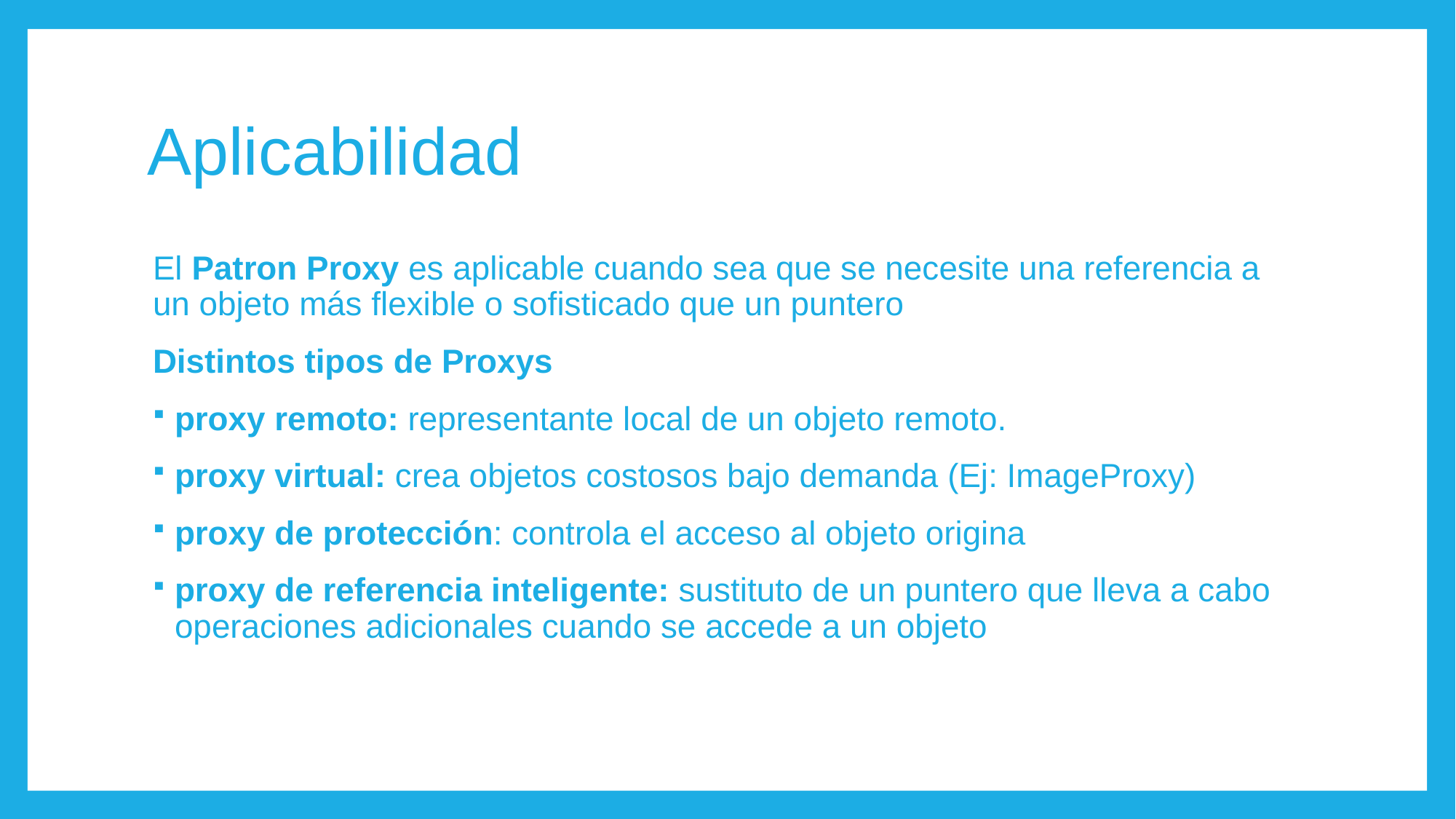

# Aplicabilidad
El Patron Proxy es aplicable cuando sea que se necesite una referencia a un objeto más flexible o sofisticado que un puntero
Distintos tipos de Proxys
proxy remoto: representante local de un objeto remoto.
proxy virtual: crea objetos costosos bajo demanda (Ej: ImageProxy)
proxy de protección: controla el acceso al objeto origina
proxy de referencia inteligente: sustituto de un puntero que lleva a cabo operaciones adicionales cuando se accede a un objeto